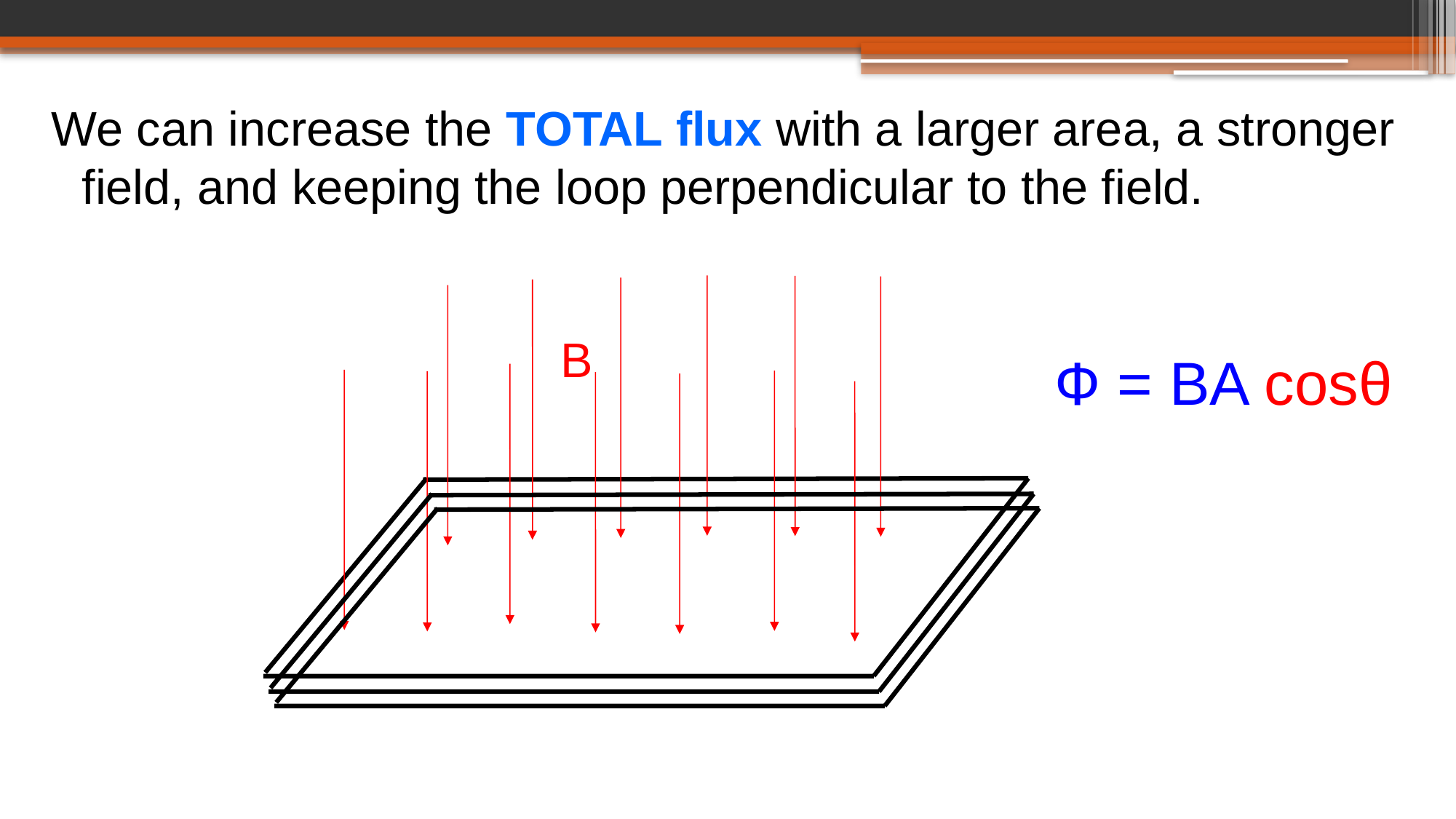

We can increase the TOTAL flux with a larger area, a stronger field, and keeping the loop perpendicular to the field.

B
Ф = BA cosθ